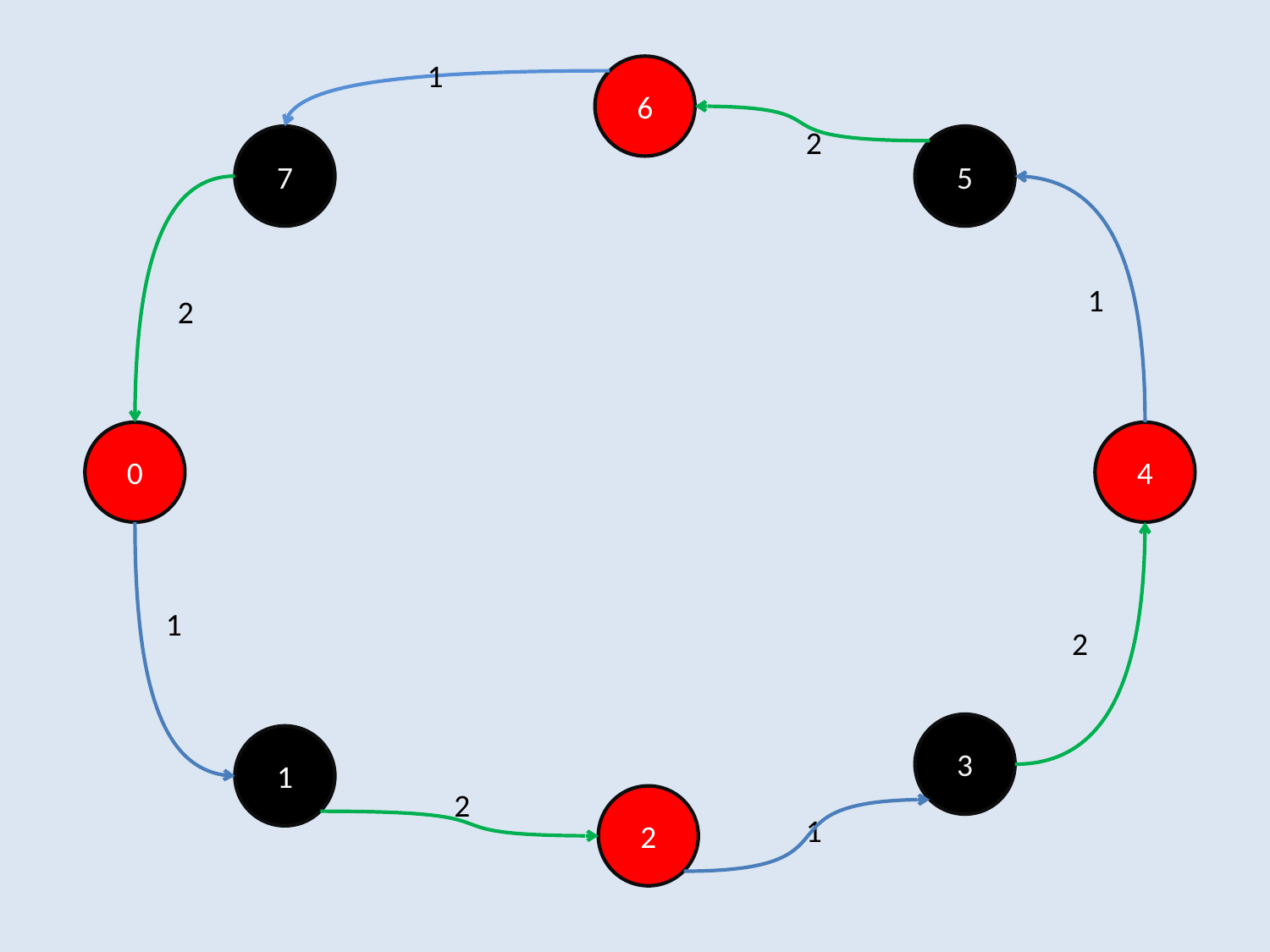

1
6
2
7
5
1
2
0
4
1
2
3
1
2
2
1